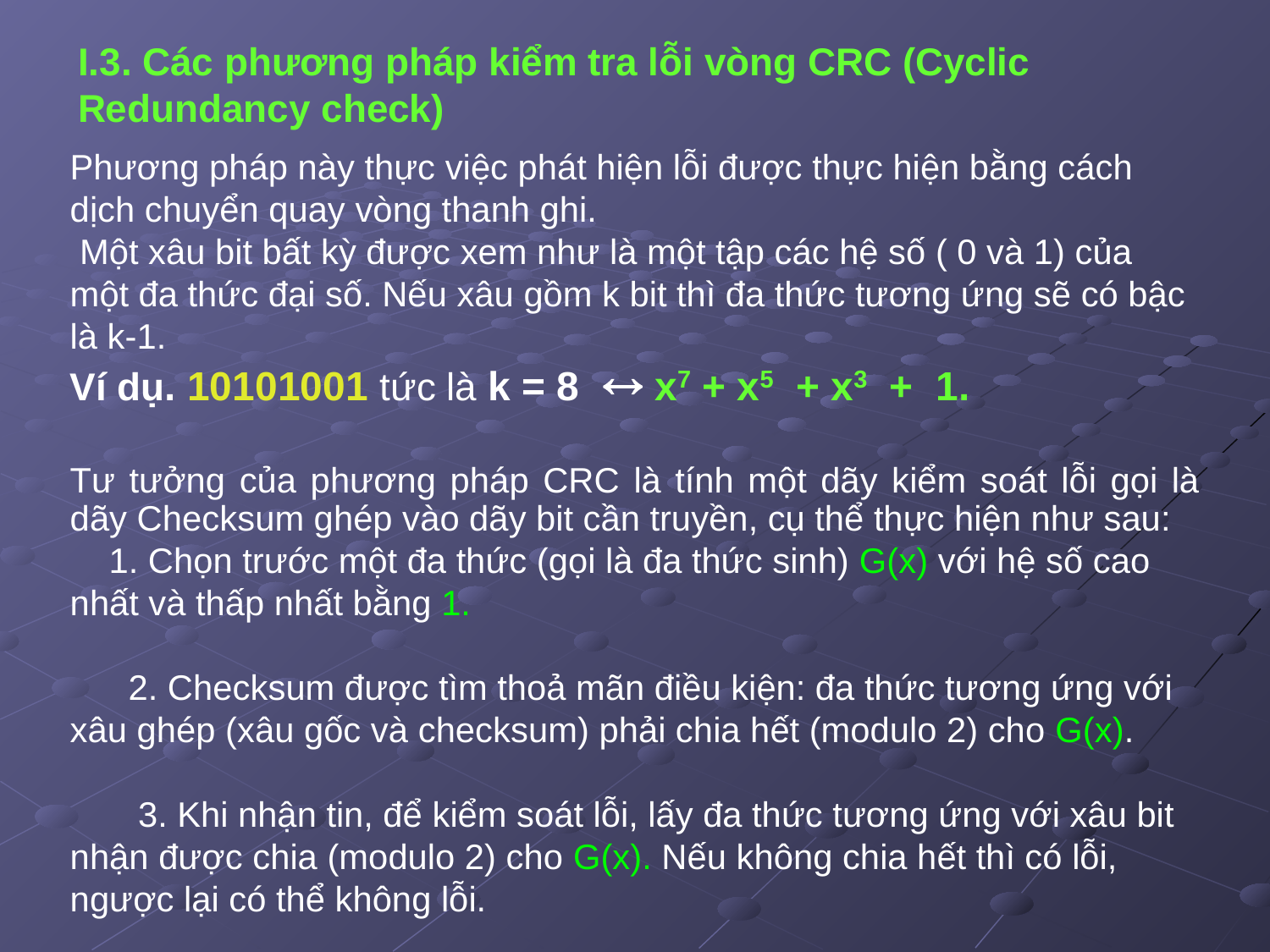

I.3. Các phương pháp kiểm tra lỗi vòng CRC (Cyclic Redundancy check)
Phương pháp này thực việc phát hiện lỗi được thực hiện bằng cách dịch chuyển quay vòng thanh ghi.
 Một xâu bit bất kỳ được xem như là một tập các hệ số ( 0 và 1) của một đa thức đại số. Nếu xâu gồm k bit thì đa thức tương ứng sẽ có bậc là k-1.
Ví dụ. 10101001 tức là k = 8  ↔ x7 + x5  + x3  +  1.

Tư tưởng của phương pháp CRC là tính một dãy kiểm soát lỗi gọi là dãy Checksum ghép vào dãy bit cần truyền, cụ thể thực hiện như sau:
    1. Chọn trước một đa thức (gọi là đa thức sinh) G(x) với hệ số cao nhất và thấp nhất bằng 1.

      2. Checksum được tìm thoả mãn điều kiện: đa thức tương ứng với xâu ghép (xâu gốc và checksum) phải chia hết (modulo 2) cho G(x).

       3. Khi nhận tin, để kiểm soát lỗi, lấy đa thức tương ứng với xâu bit nhận được chia (modulo 2) cho G(x). Nếu không chia hết thì có lỗi, ngược lại có thể không lỗi.